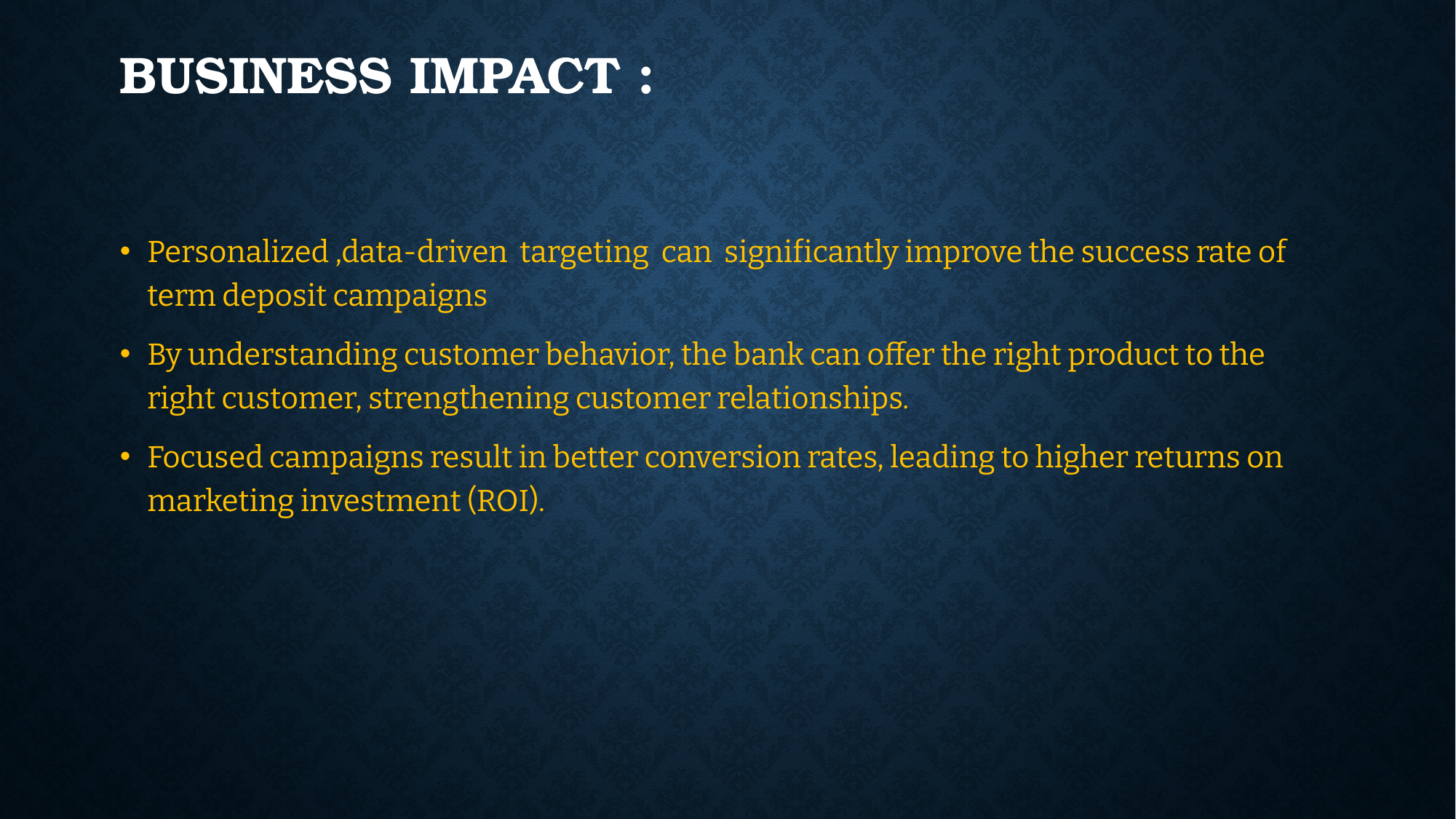

# Business Impact :
Personalized ,data-driven  targeting  can  significantly improve the success rate of term deposit campaigns
By understanding customer behavior, the bank can offer the right product to the right customer, strengthening customer relationships.
Focused campaigns result in better conversion rates, leading to higher returns on marketing investment (ROI).